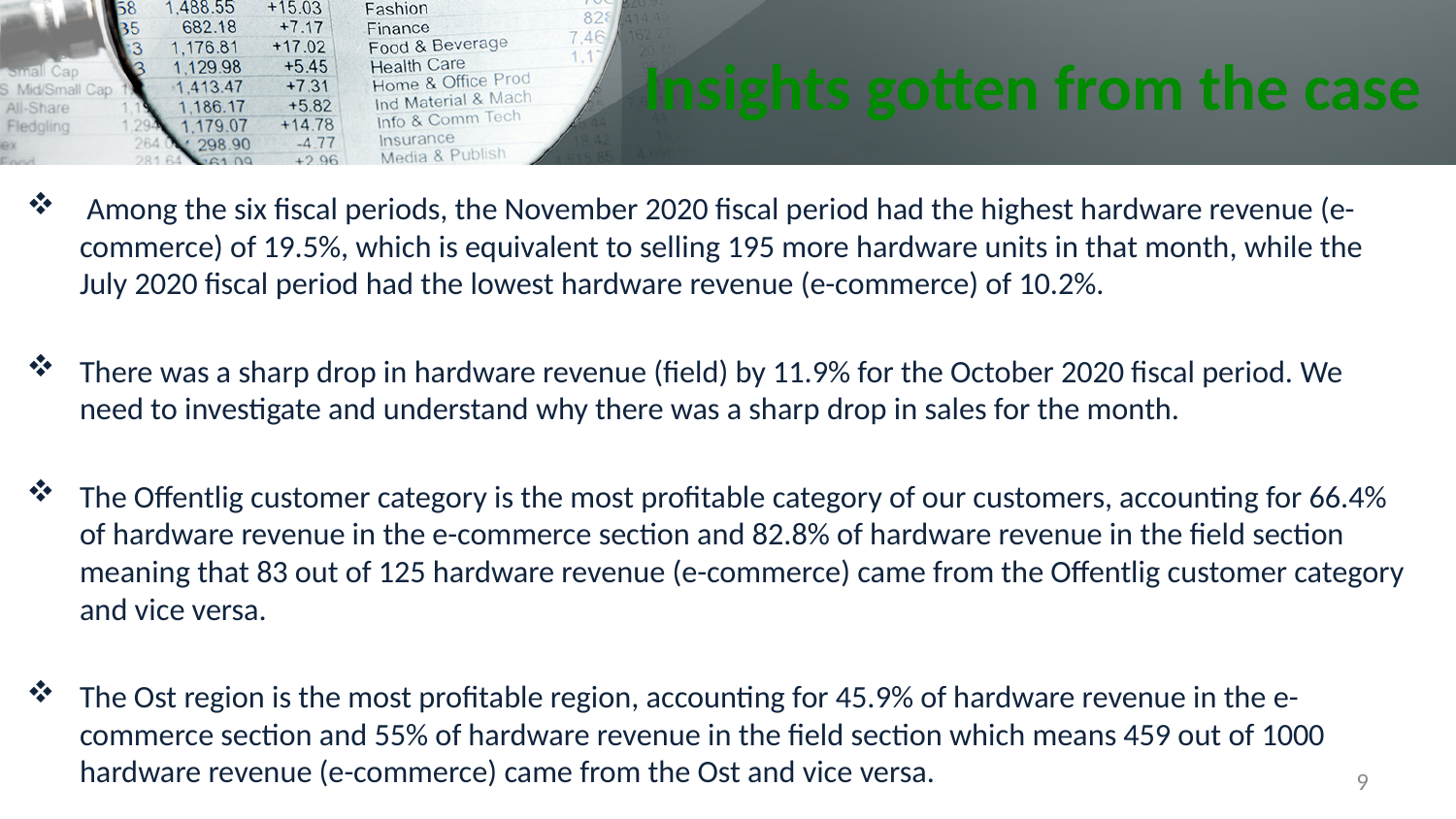

# Insights gotten from the case
 Among the six fiscal periods, the November 2020 fiscal period had the highest hardware revenue (e-commerce) of 19.5%, which is equivalent to selling 195 more hardware units in that month, while the July 2020 fiscal period had the lowest hardware revenue (e-commerce) of 10.2%.

There was a sharp drop in hardware revenue (field) by 11.9% for the October 2020 fiscal period. We need to investigate and understand why there was a sharp drop in sales for the month.

The Offentlig customer category is the most profitable category of our customers, accounting for 66.4% of hardware revenue in the e-commerce section and 82.8% of hardware revenue in the field section meaning that 83 out of 125 hardware revenue (e-commerce) came from the Offentlig customer category and vice versa.

The Ost region is the most profitable region, accounting for 45.9% of hardware revenue in the e-commerce section and 55% of hardware revenue in the field section which means 459 out of 1000 hardware revenue (e-commerce) came from the Ost and vice versa.

9